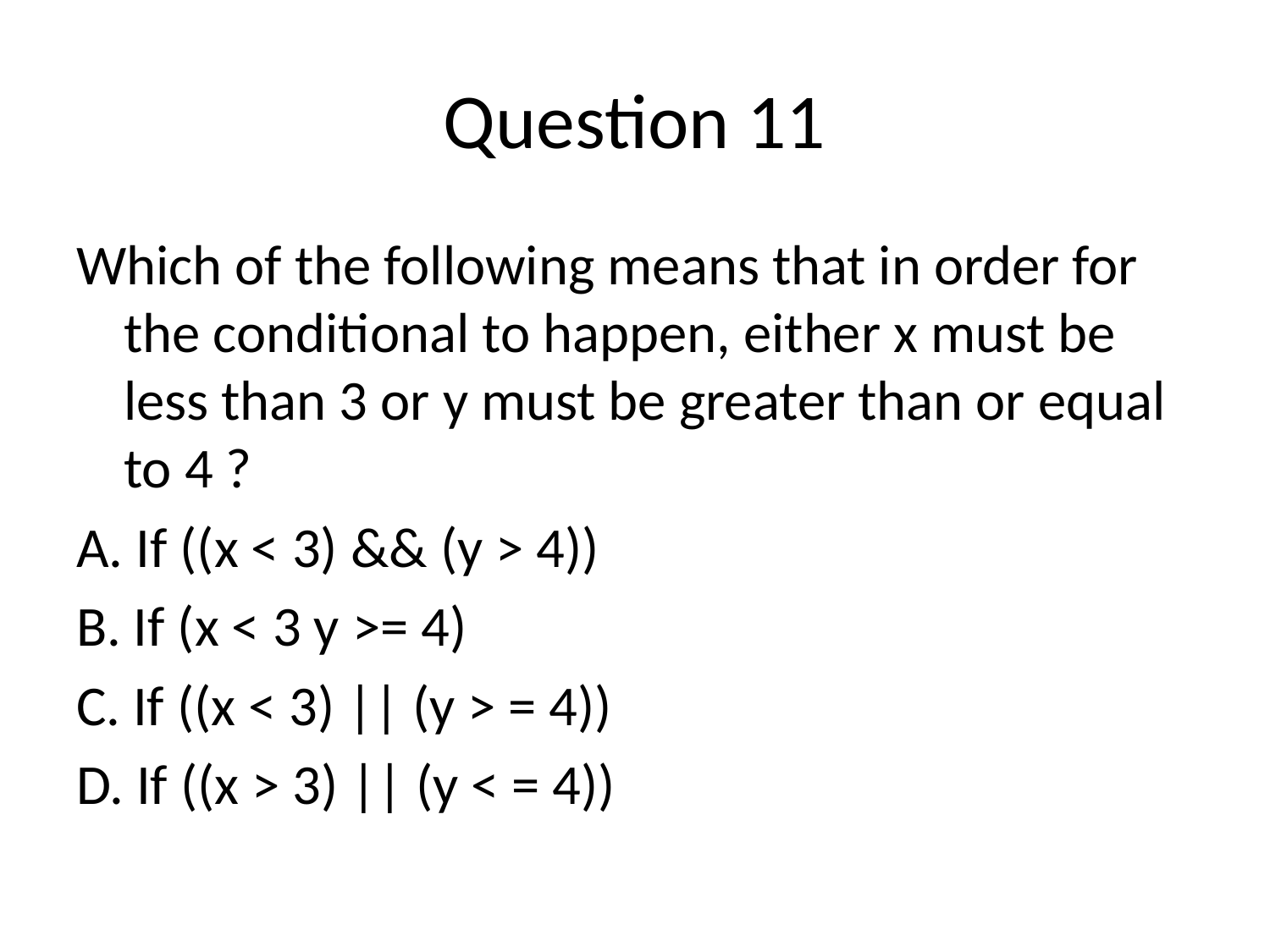

# Question 11
Which of the following means that in order for the conditional to happen, either x must be less than 3 or y must be greater than or equal to 4 ?
A. If ((x < 3) && (y > 4))
B. If (x < 3 y >= 4)
C. If ((x < 3) || (y > = 4))
D. If ((x > 3) || (y < = 4))